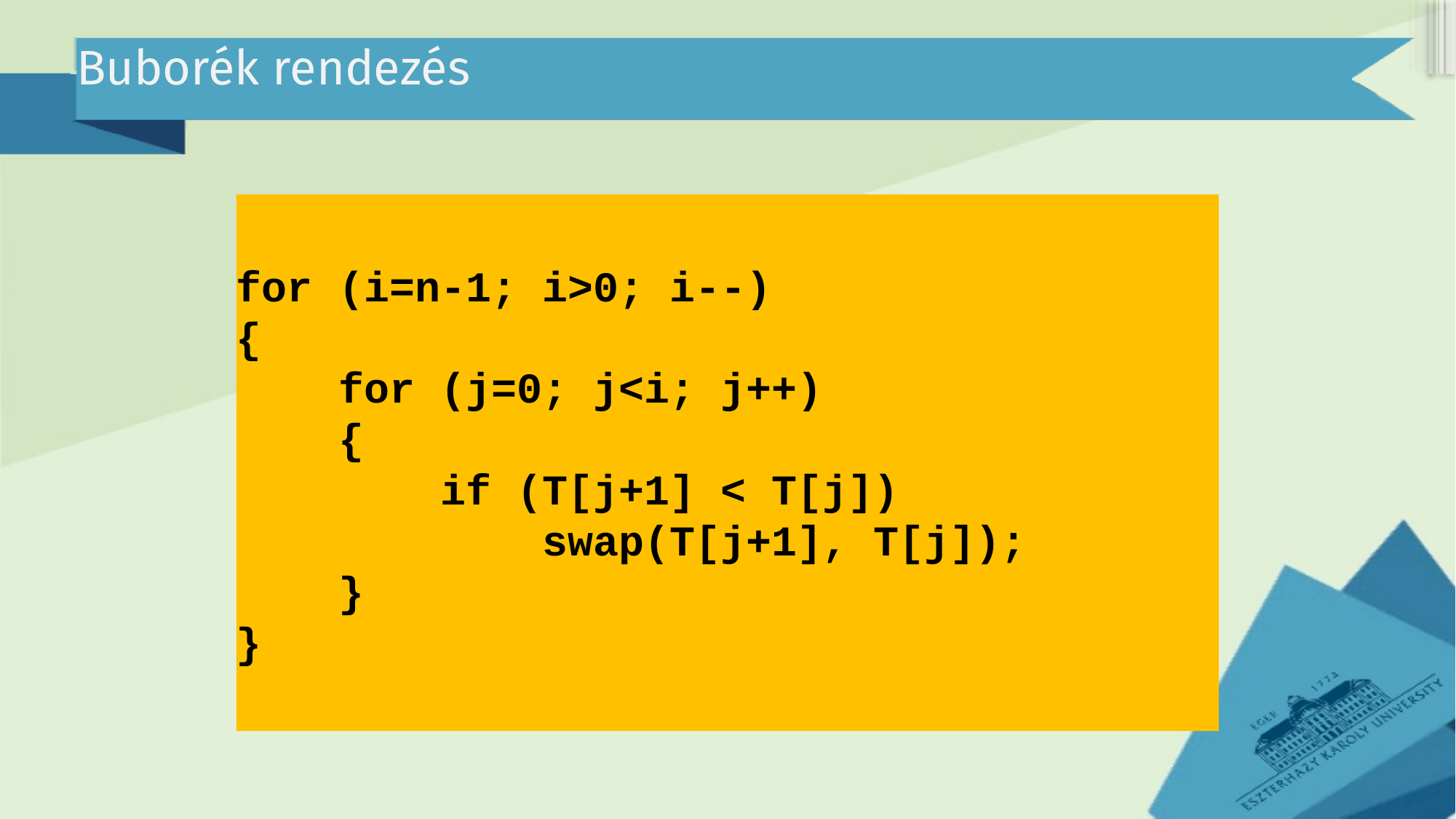

# Buborék rendezés
for (i=n-1; i>0; i--)
{
    for (j=0; j<i; j++)
    {
        if (T[j+1] < T[j])
            swap(T[j+1], T[j]);
    }
}